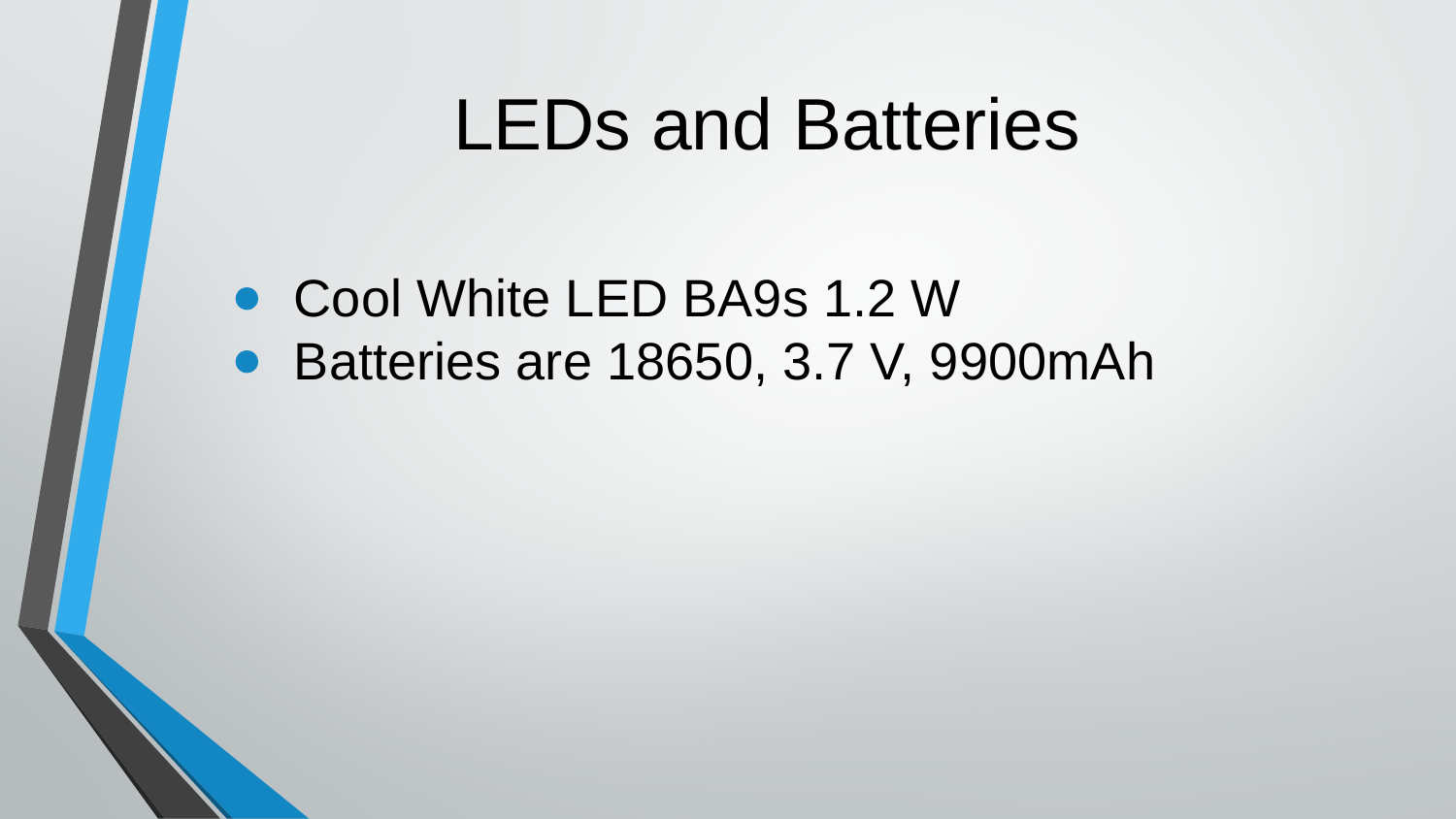

# LEDs and Batteries
Cool White LED BA9s 1.2 W
Batteries are 18650, 3.7 V, 9900mAh